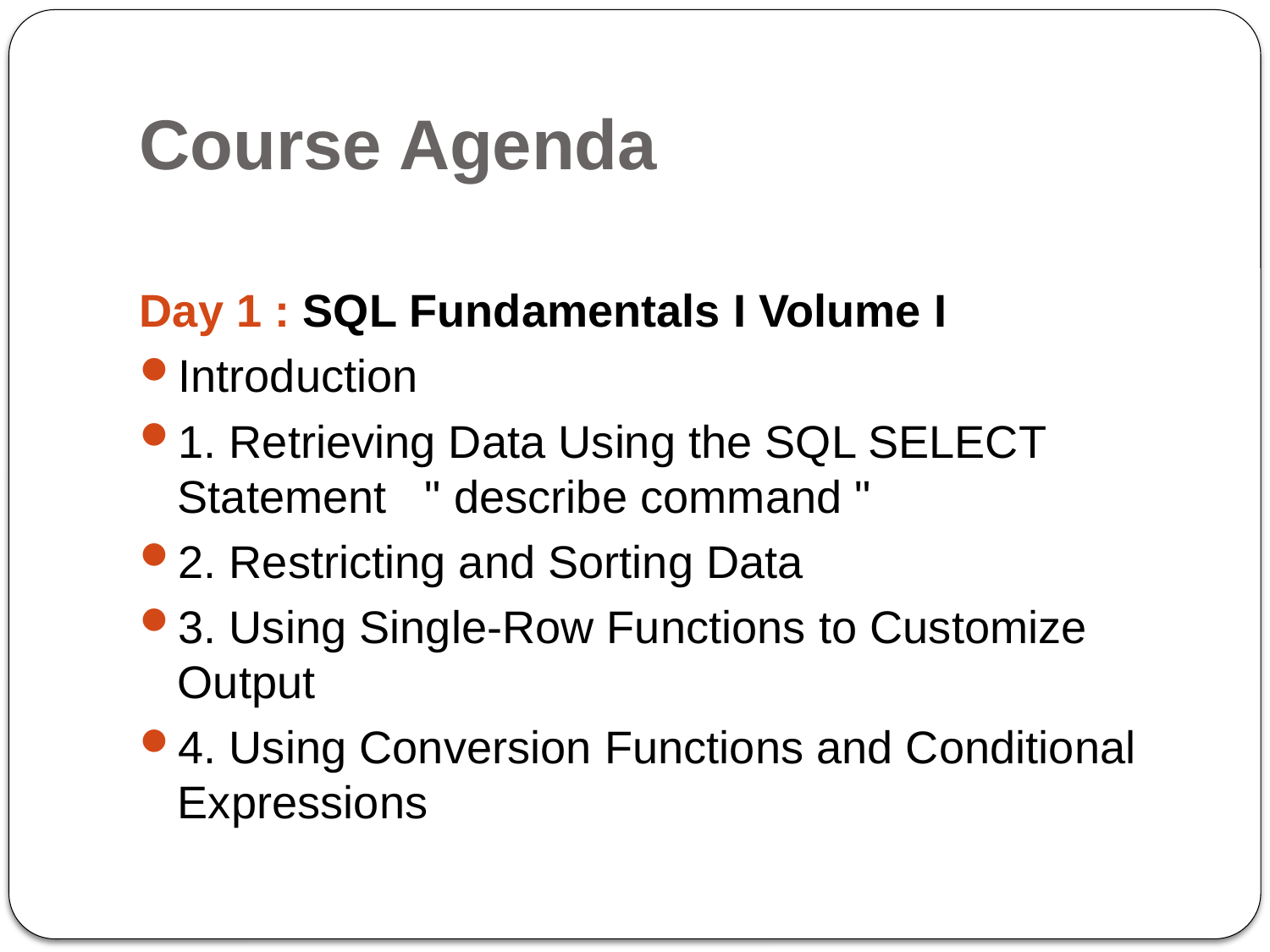

# Course Agenda
Day 1 : SQL Fundamentals I Volume I
Introduction
1. Retrieving Data Using the SQL SELECT Statement   " describe command "
2. Restricting and Sorting Data
3. Using Single-Row Functions to Customize Output
4. Using Conversion Functions and Conditional Expressions